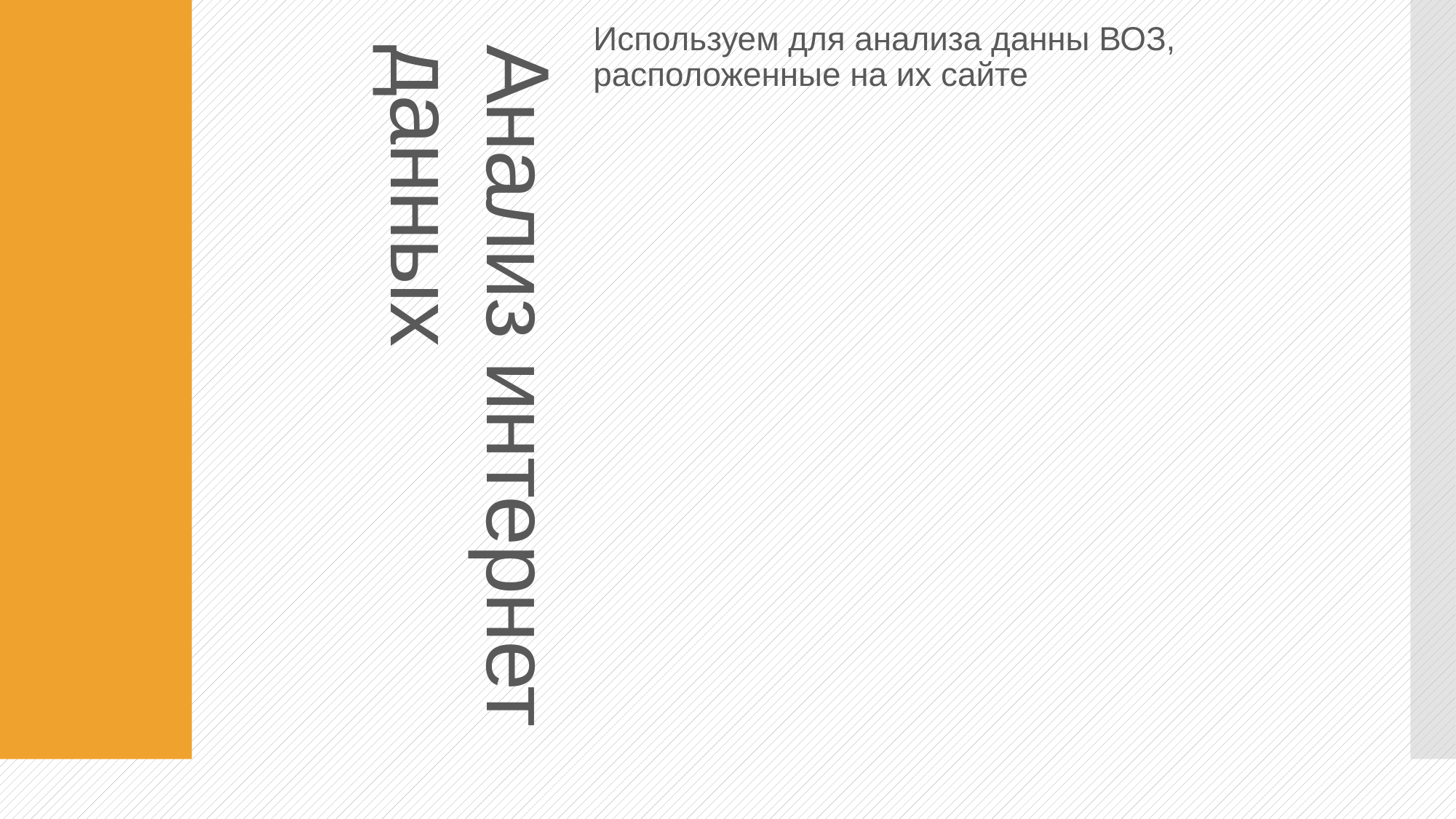

# Анализ интернет данных
Используем для анализа данны ВОЗ, расположенные на их сайте